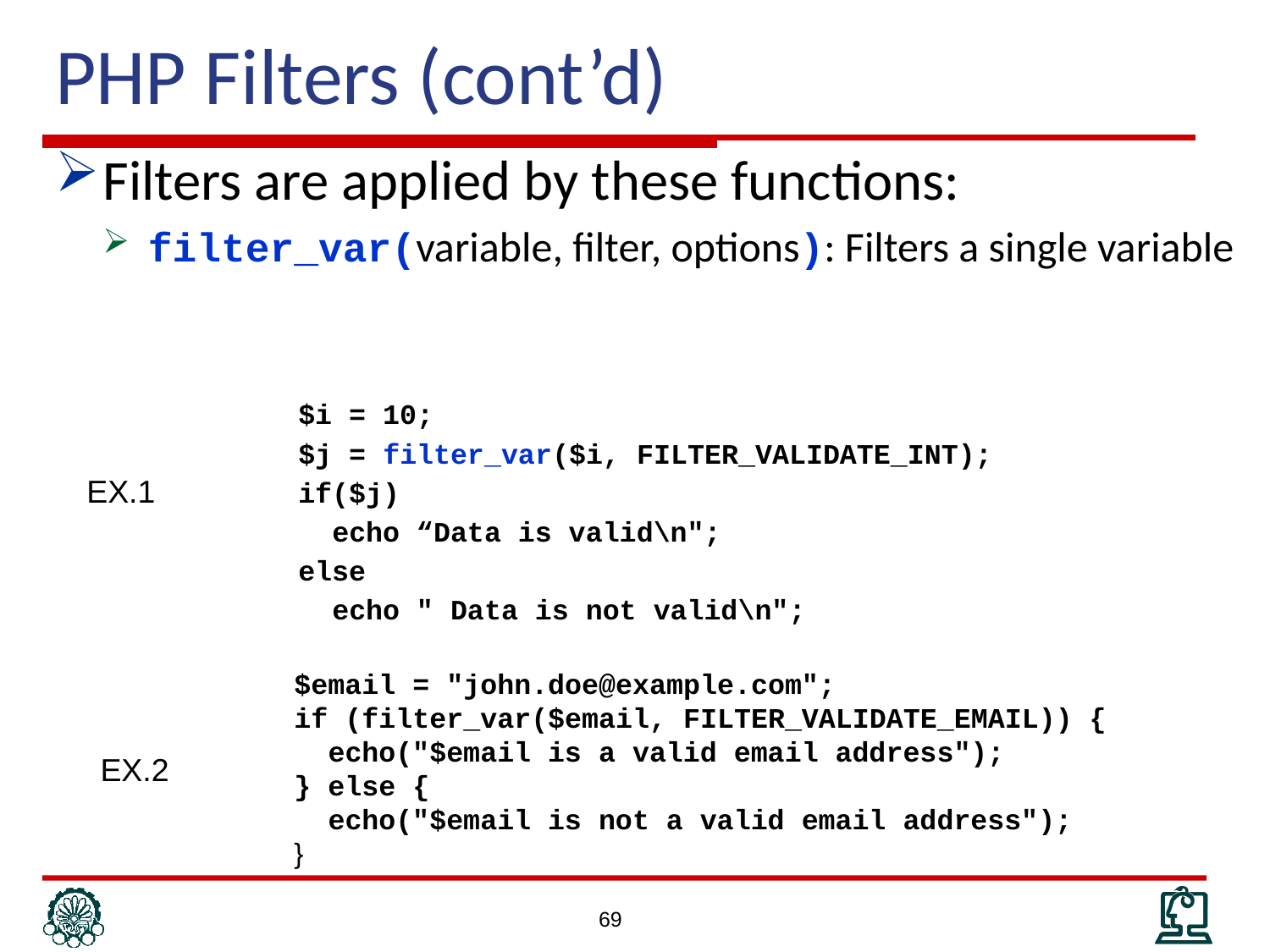

# PHP Filters (cont’d)
Filters are applied by these functions:
filter_var(variable, filter, options): Filters a single variable
$i = 10;
$j = filter_var($i, FILTER_VALIDATE_INT);
if($j)
  echo “Data is valid\n";
else
  echo " Data is not valid\n";
EX.1
$email = "john.doe@example.com";
if (filter_var($email, FILTER_VALIDATE_EMAIL)) {
  echo("$email is a valid email address");
} else {
  echo("$email is not a valid email address");
}
EX.2
69